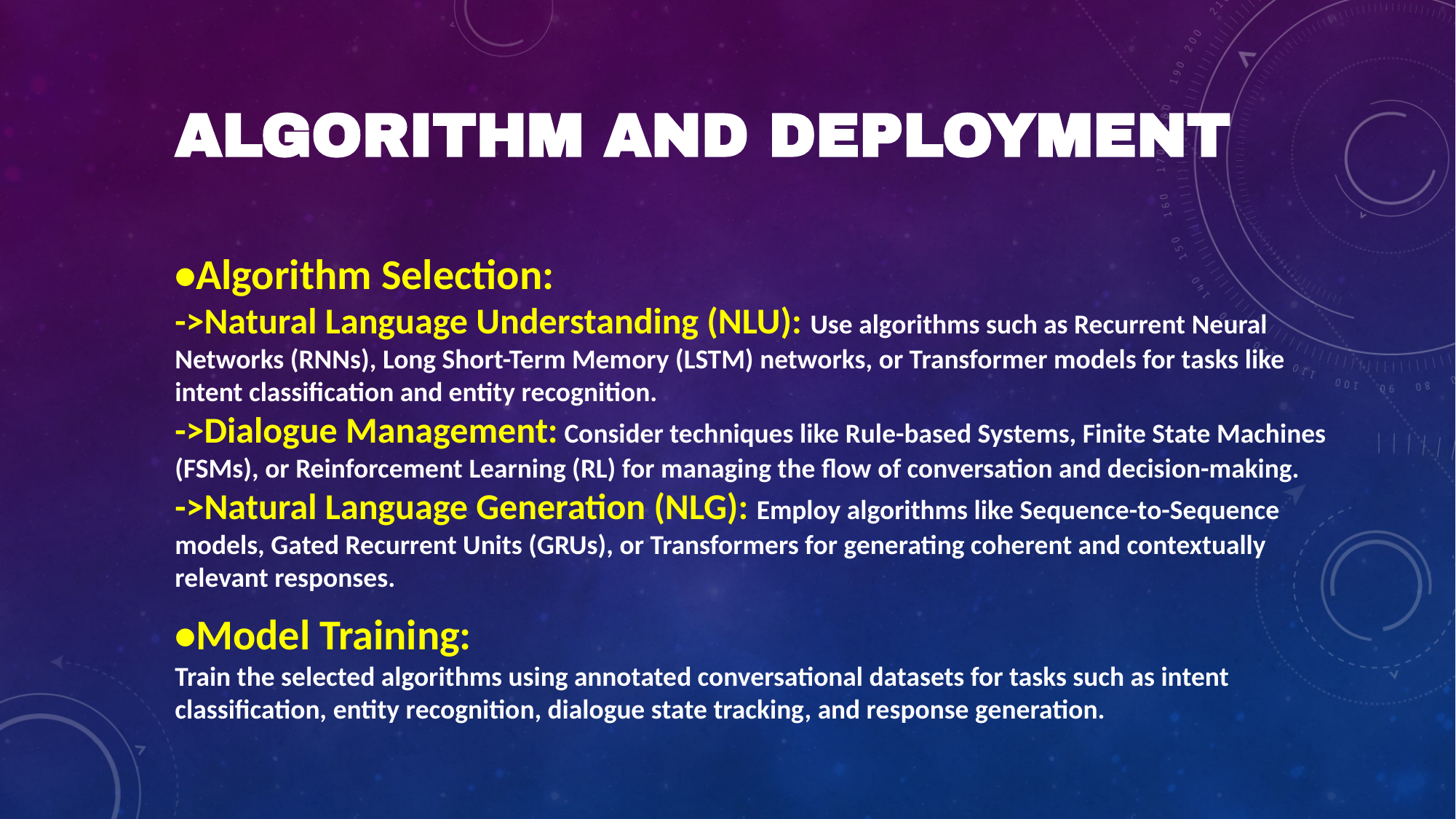

# Algorithm and deployment
•Algorithm Selection:
->Natural Language Understanding (NLU): Use algorithms such as Recurrent Neural Networks (RNNs), Long Short-Term Memory (LSTM) networks, or Transformer models for tasks like intent classification and entity recognition.
->Dialogue Management: Consider techniques like Rule-based Systems, Finite State Machines (FSMs), or Reinforcement Learning (RL) for managing the flow of conversation and decision-making.
->Natural Language Generation (NLG): Employ algorithms like Sequence-to-Sequence models, Gated Recurrent Units (GRUs), or Transformers for generating coherent and contextually relevant responses.
•Model Training:
Train the selected algorithms using annotated conversational datasets for tasks such as intent classification, entity recognition, dialogue state tracking, and response generation.